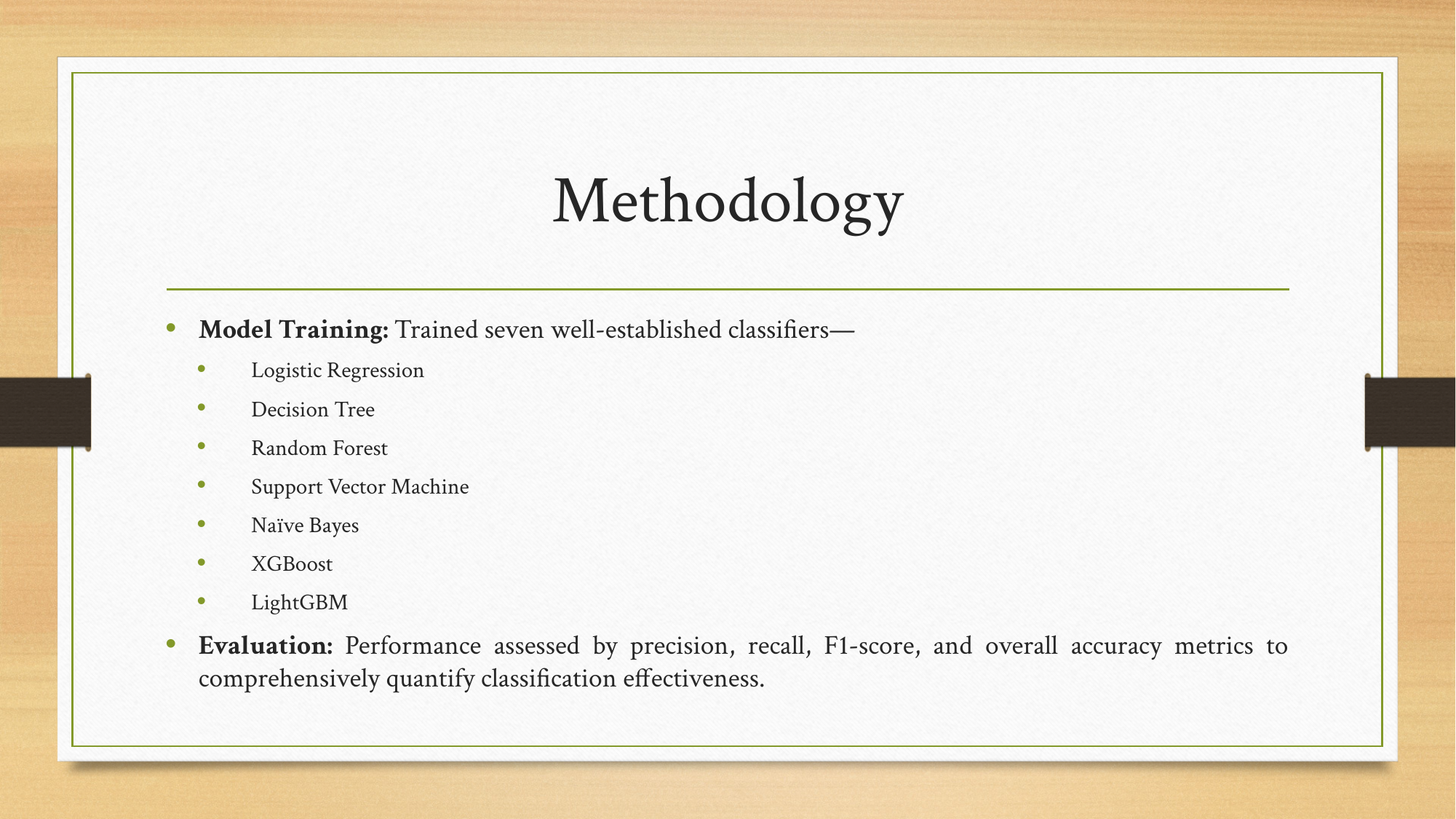

# Methodology
Model Training: Trained seven well-established classifiers—
Logistic Regression
Decision Tree
Random Forest
Support Vector Machine
Naïve Bayes
XGBoost
LightGBM
Evaluation: Performance assessed by precision, recall, F1-score, and overall accuracy metrics to comprehensively quantify classification effectiveness.